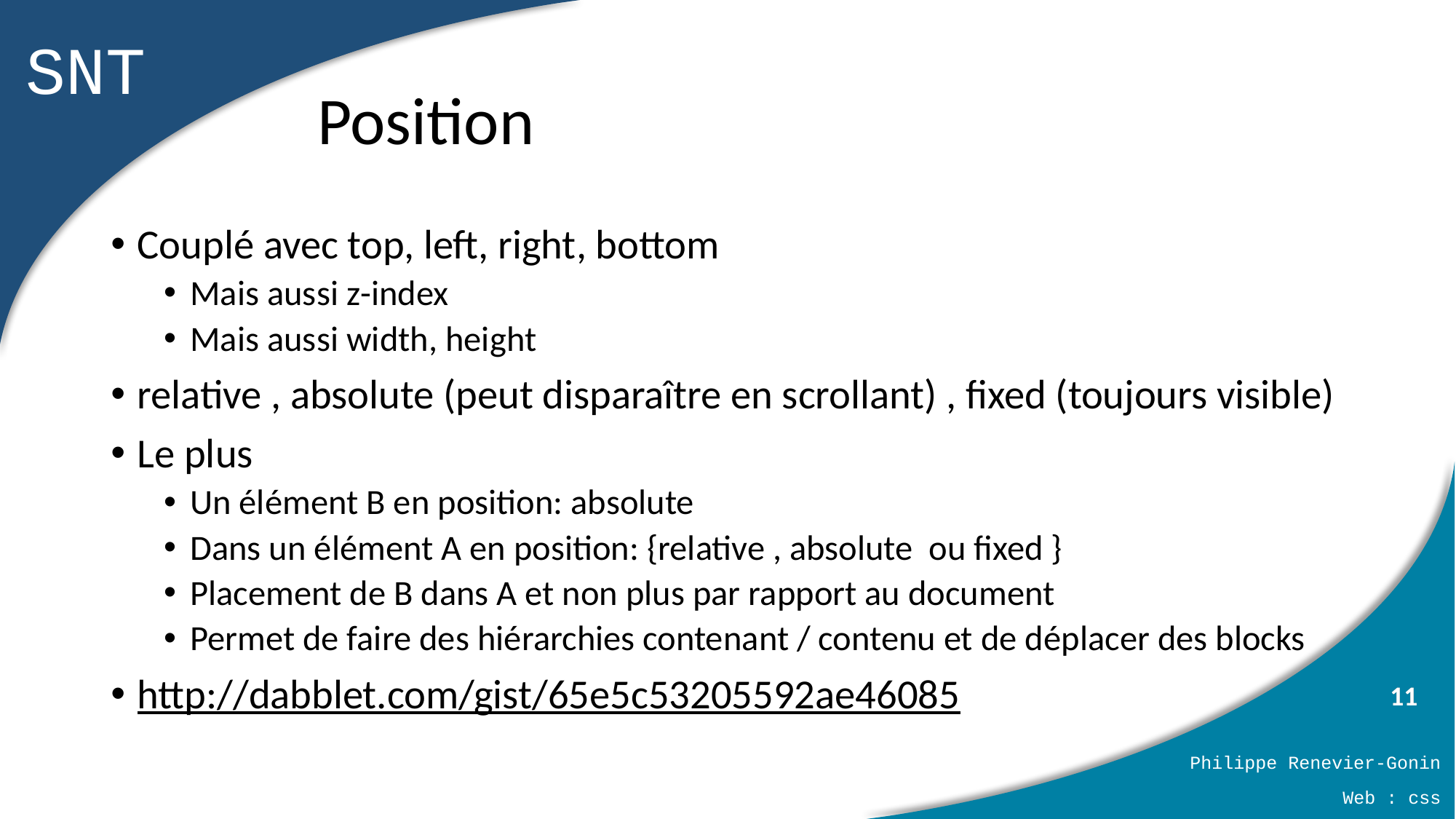

# Position
Couplé avec top, left, right, bottom
Mais aussi z-index
Mais aussi width, height
relative , absolute (peut disparaître en scrollant) , fixed (toujours visible)
Le plus
Un élément B en position: absolute
Dans un élément A en position: {relative , absolute  ou fixed }
Placement de B dans A et non plus par rapport au document
Permet de faire des hiérarchies contenant / contenu et de déplacer des blocks
http://dabblet.com/gist/65e5c53205592ae46085